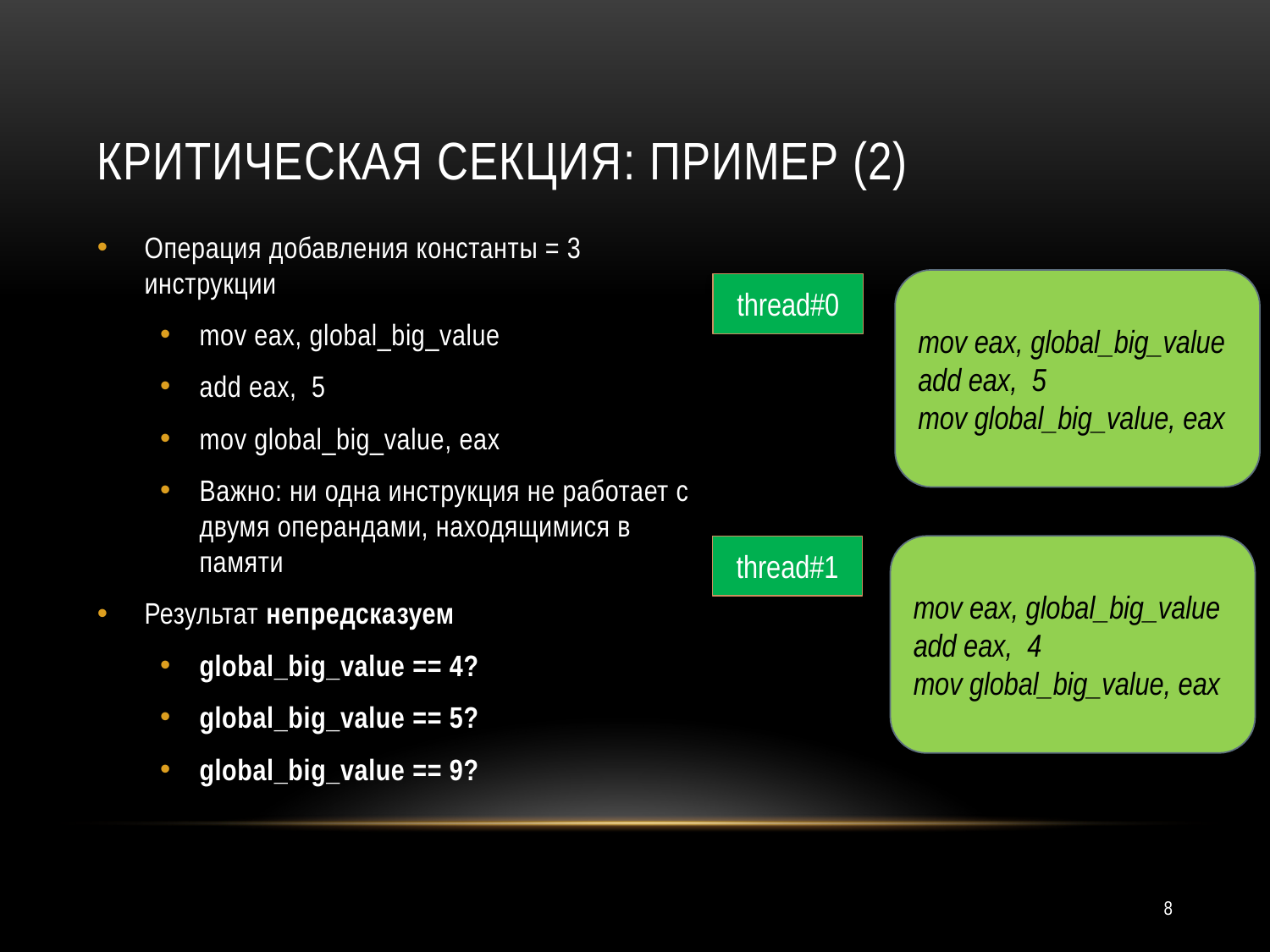

# Критическая Секция: Пример (2)
Операция добавления константы = 3 инструкции
mov eax, global_big_value
add eax,  5
mov global_big_value, eax
Важно: ни одна инструкция не работает с двумя операндами, находящимися в памяти
Результат непредсказуем
global_big_value == 4?
global_big_value == 5?
global_big_value == 9?

mov eax, global_big_value
add eax,  5
mov global_big_value, eax
thread#0
thread#1
mov eax, global_big_value
add eax,  4
mov global_big_value, eax
8